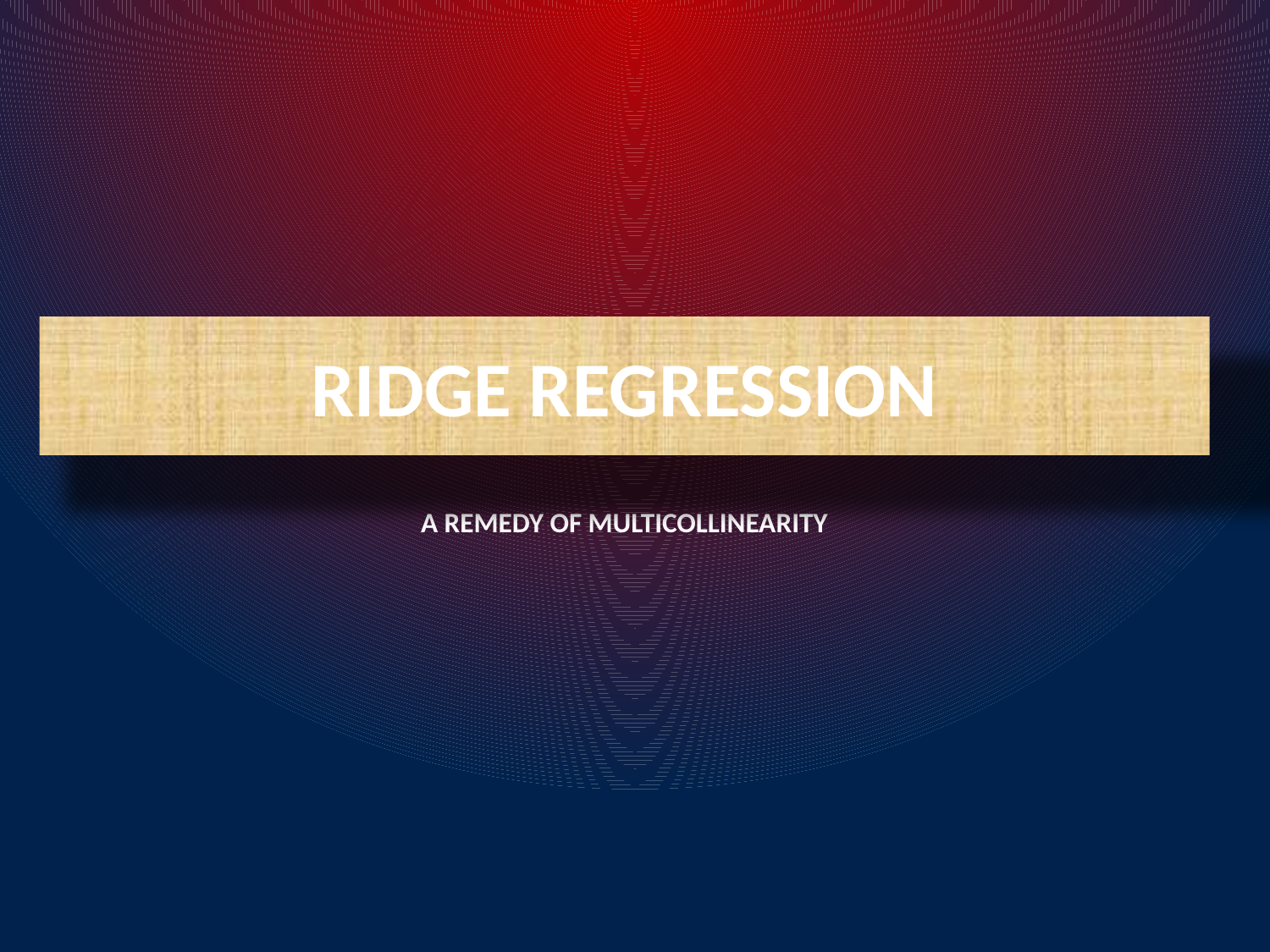

RIDGE REGRESSION
# A REMEDY OF MULTICOLLINEARITY